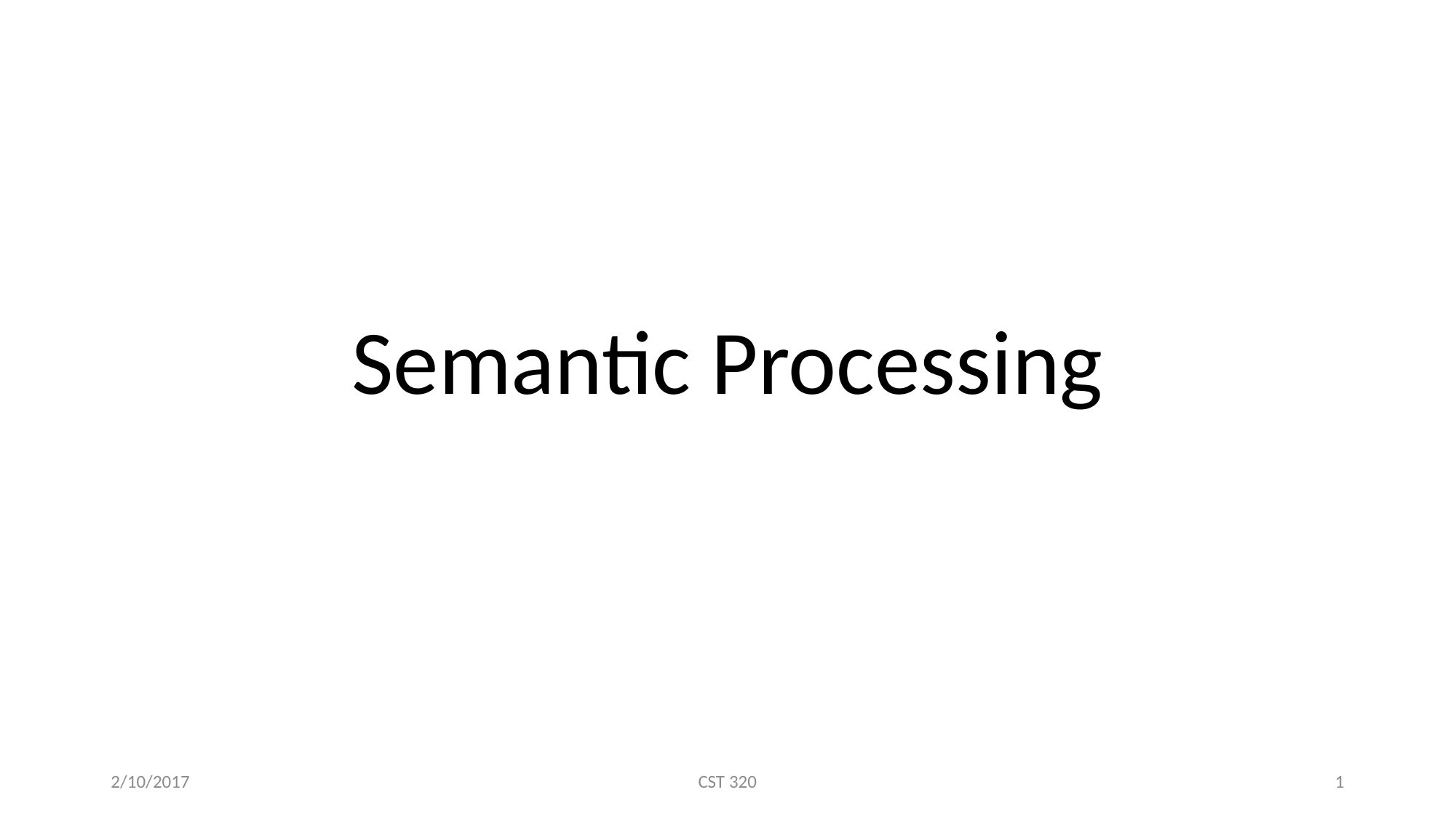

# Semantic Processing

2/10/2017
CST 320
1